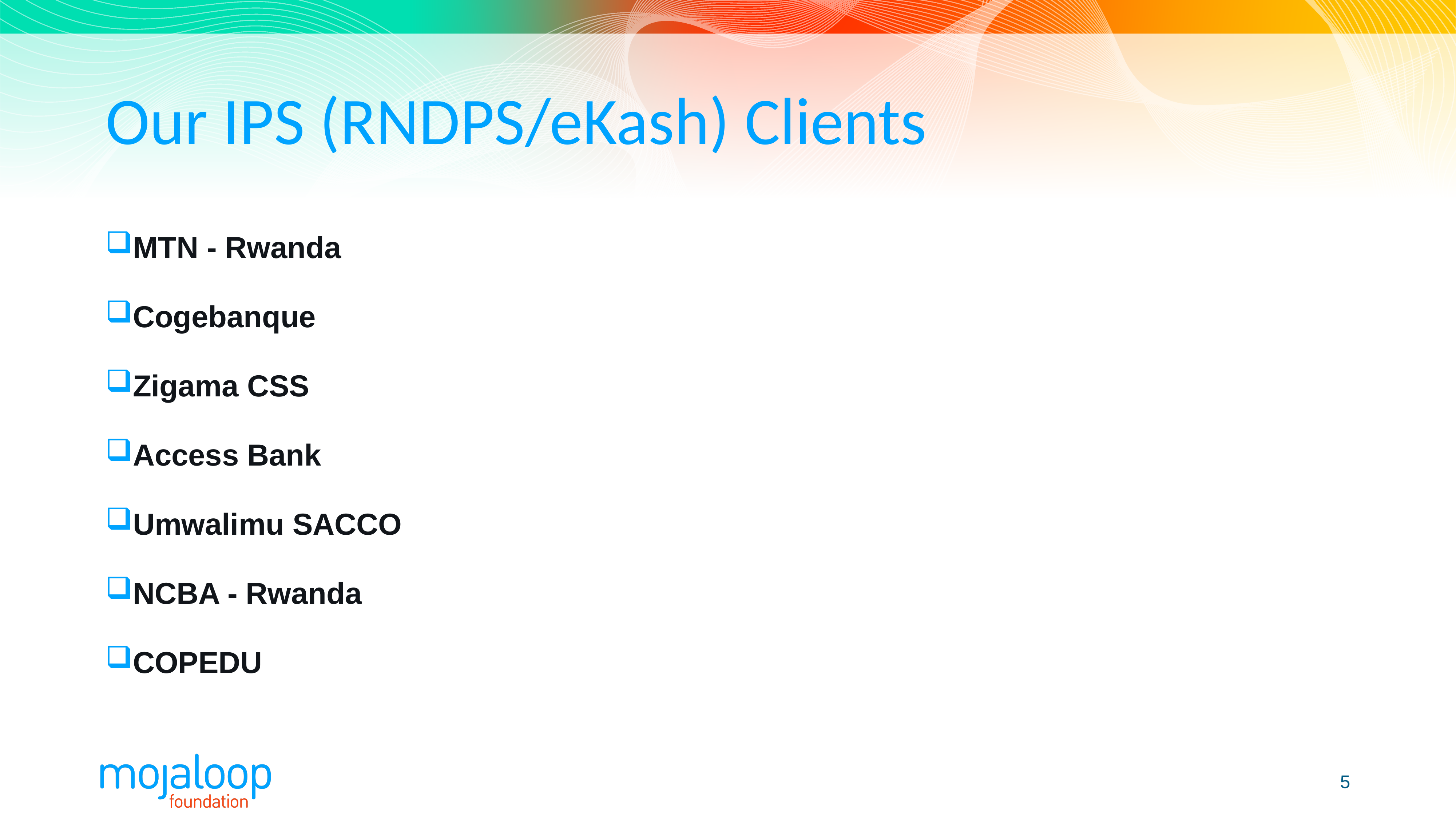

# Our IPS (RNDPS/eKash) Clients
MTN - Rwanda
Cogebanque
Zigama CSS
Access Bank
Umwalimu SACCO
NCBA - Rwanda
COPEDU
5